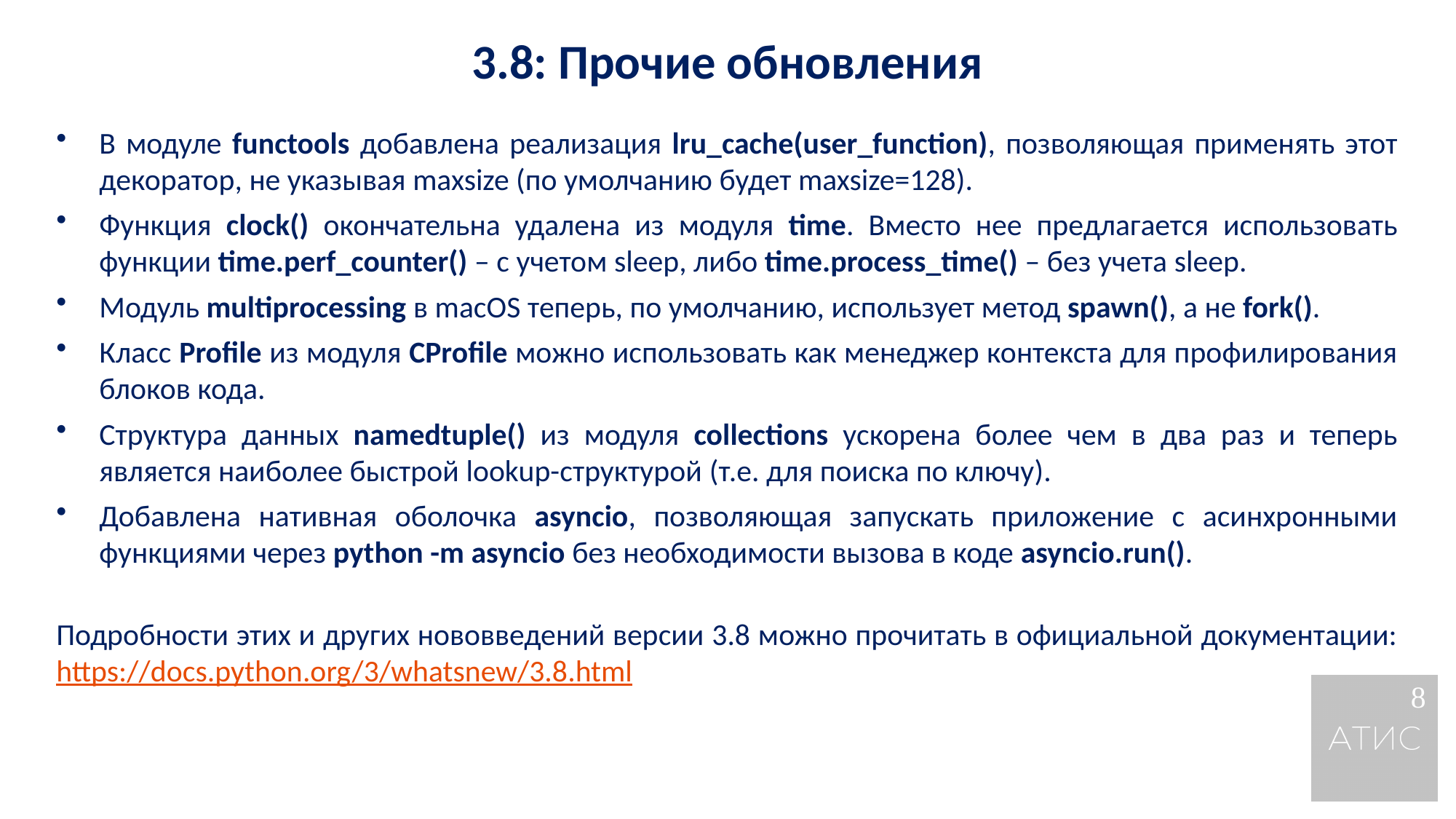

3.8: Прочие обновления
В модуле functools добавлена реализация lru_cache(user_function), позволяющая применять этот декоратор, не указывая maxsize (по умолчанию будет maxsize=128).
Функция clock() окончательна удалена из модуля time. Вместо нее предлагается использовать функции time.perf_counter() – с учетом sleep, либо time.process_time() – без учета sleep.
Модуль multiprocessing в macOS теперь, по умолчанию, использует метод spawn(), а не fork().
Класс Profile из модуля CProfile можно использовать как менеджер контекста для профилирования блоков кода.
Структура данных namedtuple() из модуля collections ускорена более чем в два раз и теперь является наиболее быстрой lookup-структурой (т.е. для поиска по ключу).
Добавлена нативная оболочка asyncio, позволяющая запускать приложение с асинхронными функциями через python -m asyncio без необходимости вызова в коде asyncio.run().

Подробности этих и других нововведений версии 3.8 можно прочитать в официальной документации: https://docs.python.org/3/whatsnew/3.8.html